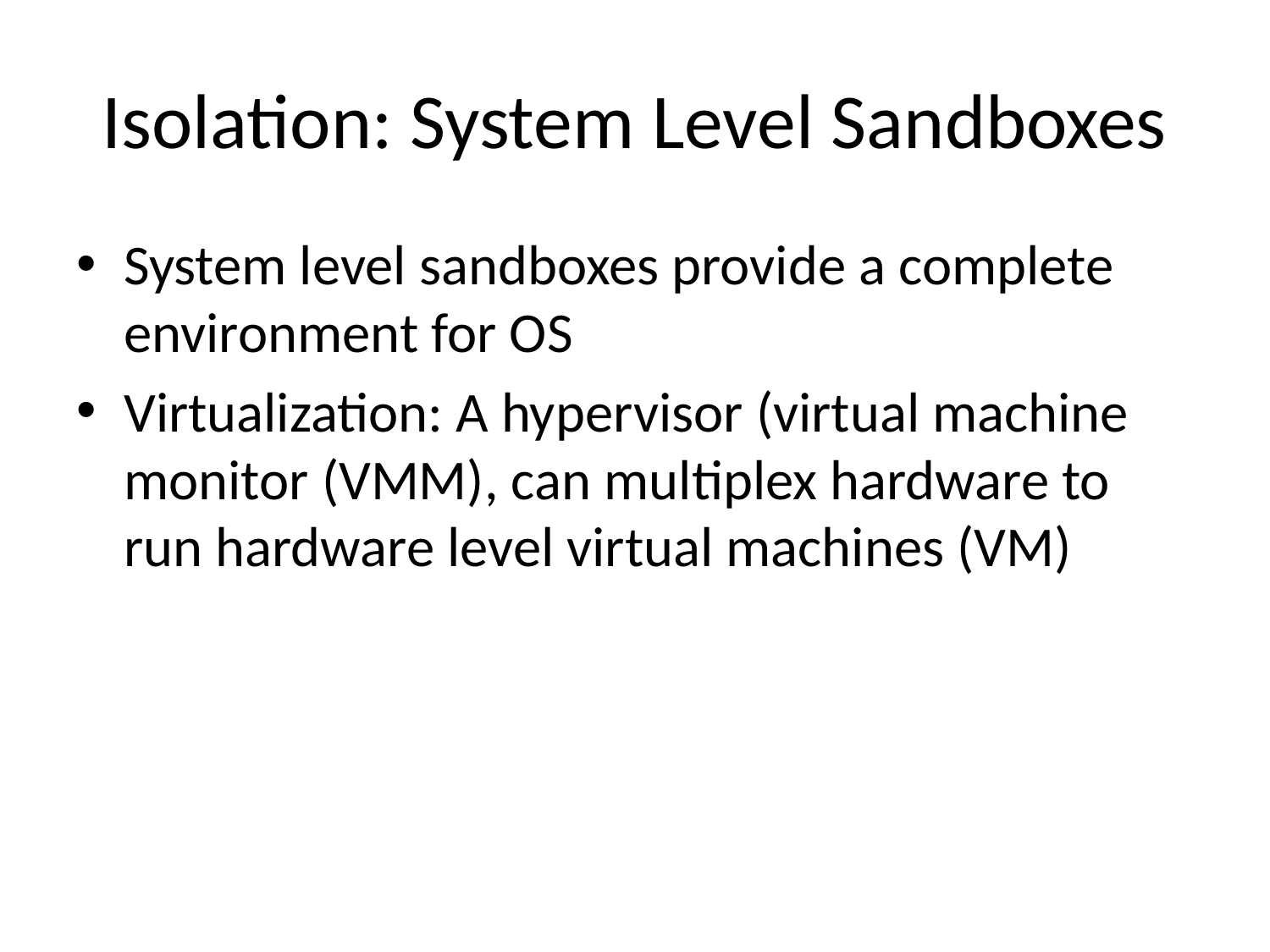

# Isolation: System Level Sandboxes
System level sandboxes provide a complete environment for OS
Virtualization: A hypervisor (virtual machine monitor (VMM), can multiplex hardware to run hardware level virtual machines (VM)